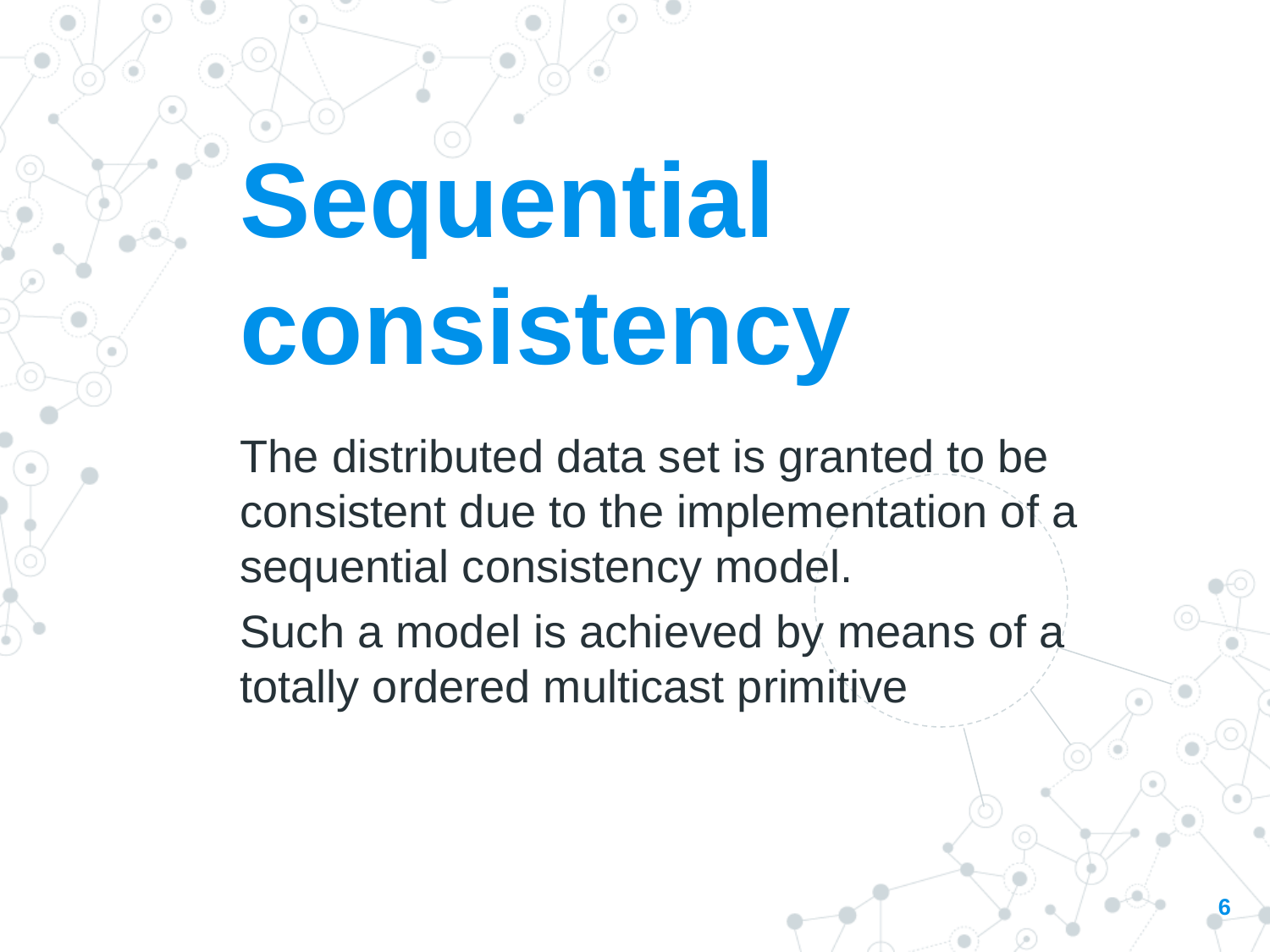

Sequential consistency
The distributed data set is granted to be consistent due to the implementation of a sequential consistency model.
Such a model is achieved by means of a totally ordered multicast primitive

6